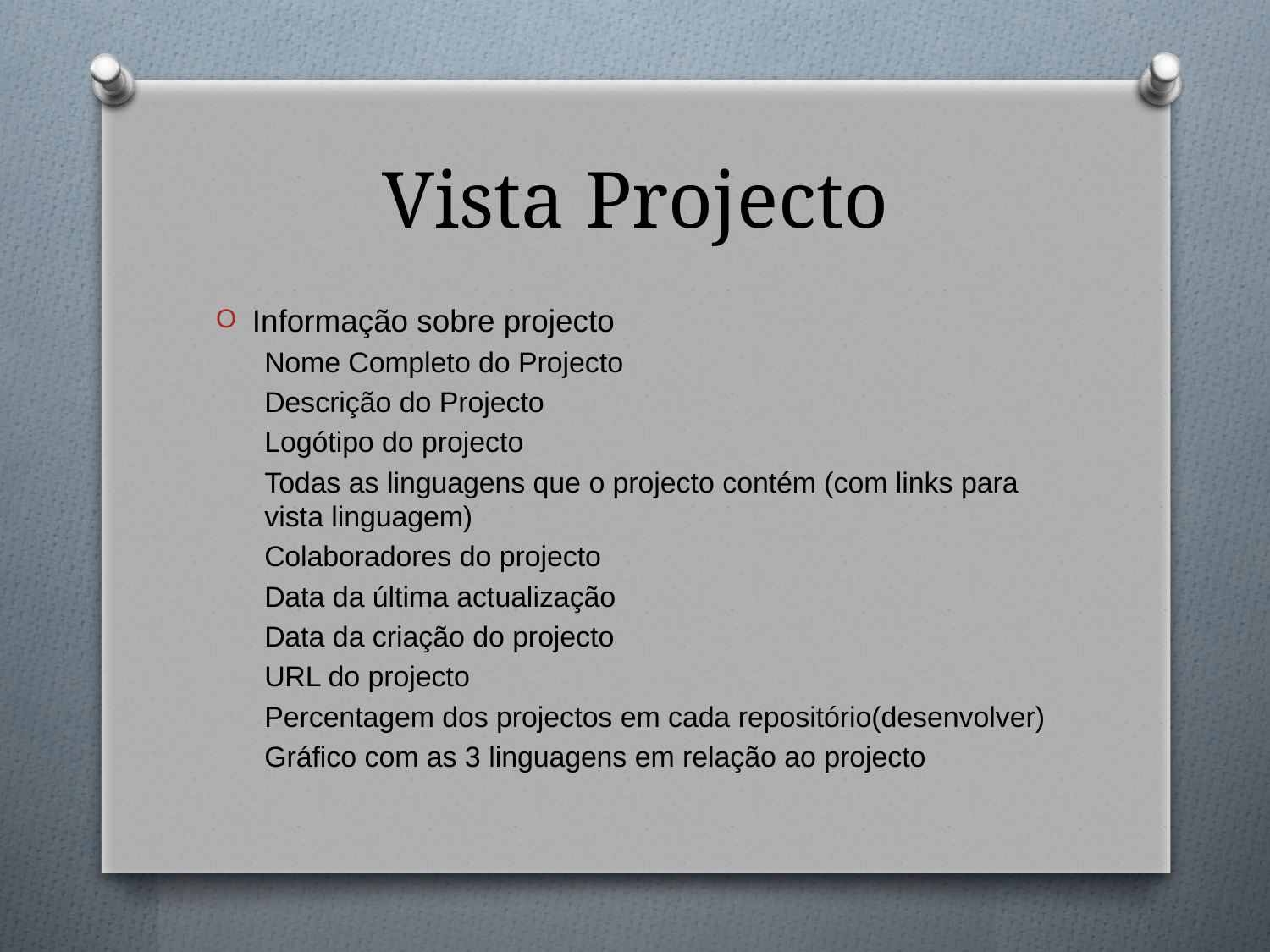

# Vista Projecto
Informação sobre projecto
Nome Completo do Projecto
Descrição do Projecto
Logótipo do projecto
Todas as linguagens que o projecto contém (com links para vista linguagem)
Colaboradores do projecto
Data da última actualização
Data da criação do projecto
URL do projecto
Percentagem dos projectos em cada repositório(desenvolver)
Gráfico com as 3 linguagens em relação ao projecto